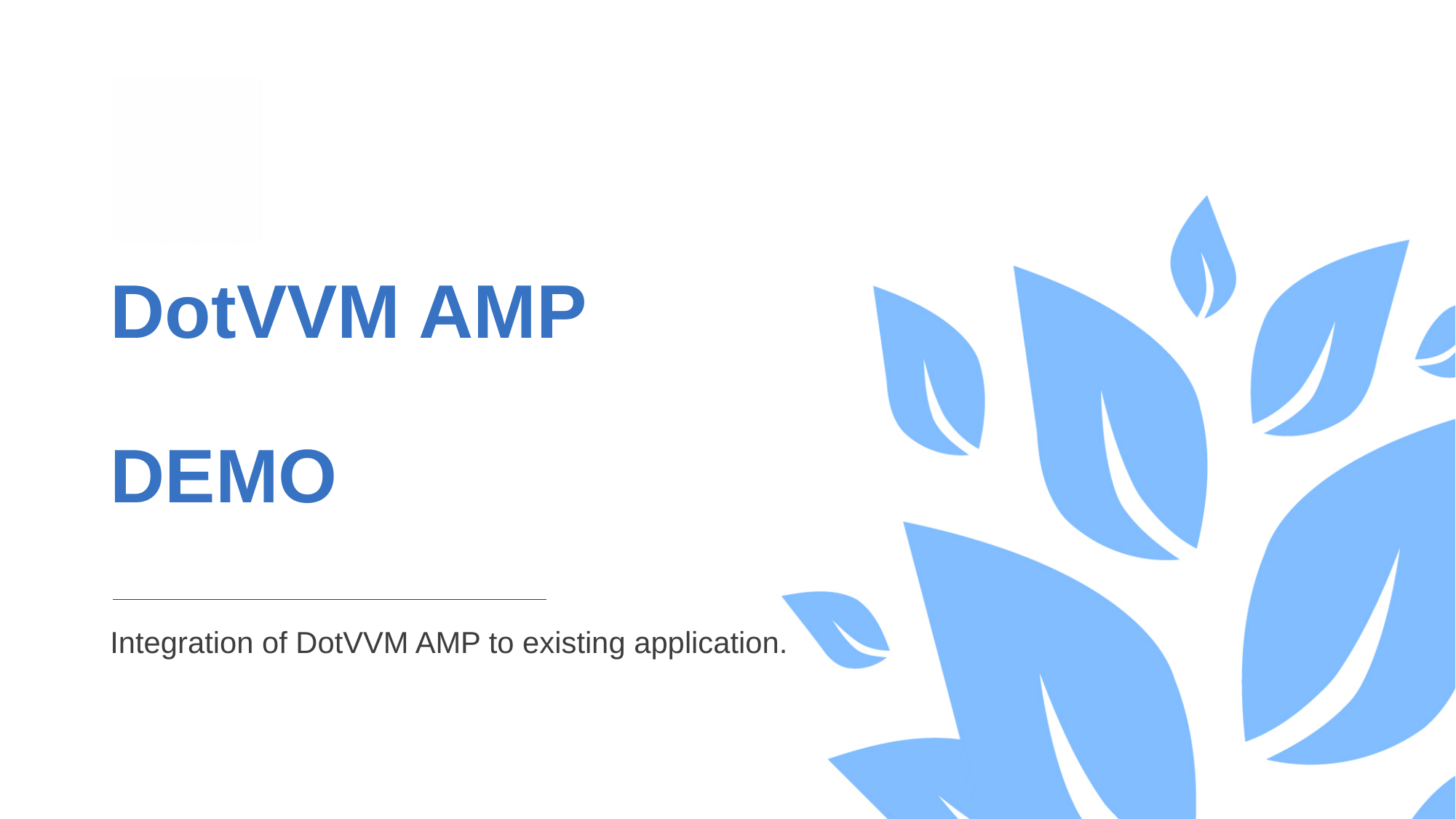

# DotVVM AMP DEMO
Integration of DotVVM AMP to existing application.